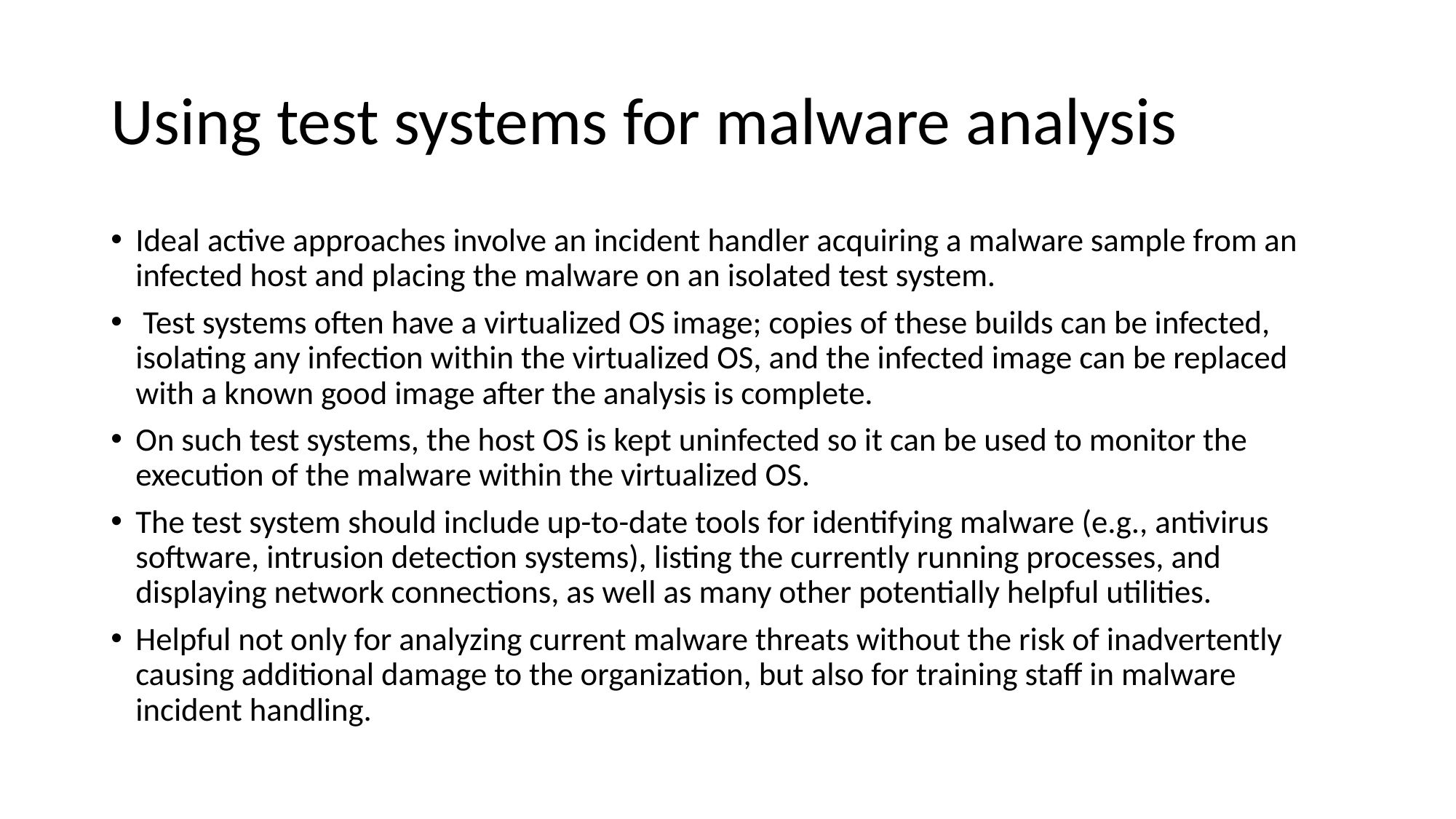

# Using test systems for malware analysis
Ideal active approaches involve an incident handler acquiring a malware sample from an infected host and placing the malware on an isolated test system.
 Test systems often have a virtualized OS image; copies of these builds can be infected, isolating any infection within the virtualized OS, and the infected image can be replaced with a known good image after the analysis is complete.
On such test systems, the host OS is kept uninfected so it can be used to monitor the execution of the malware within the virtualized OS.
The test system should include up-to-date tools for identifying malware (e.g., antivirus software, intrusion detection systems), listing the currently running processes, and displaying network connections, as well as many other potentially helpful utilities.
Helpful not only for analyzing current malware threats without the risk of inadvertently causing additional damage to the organization, but also for training staff in malware incident handling.